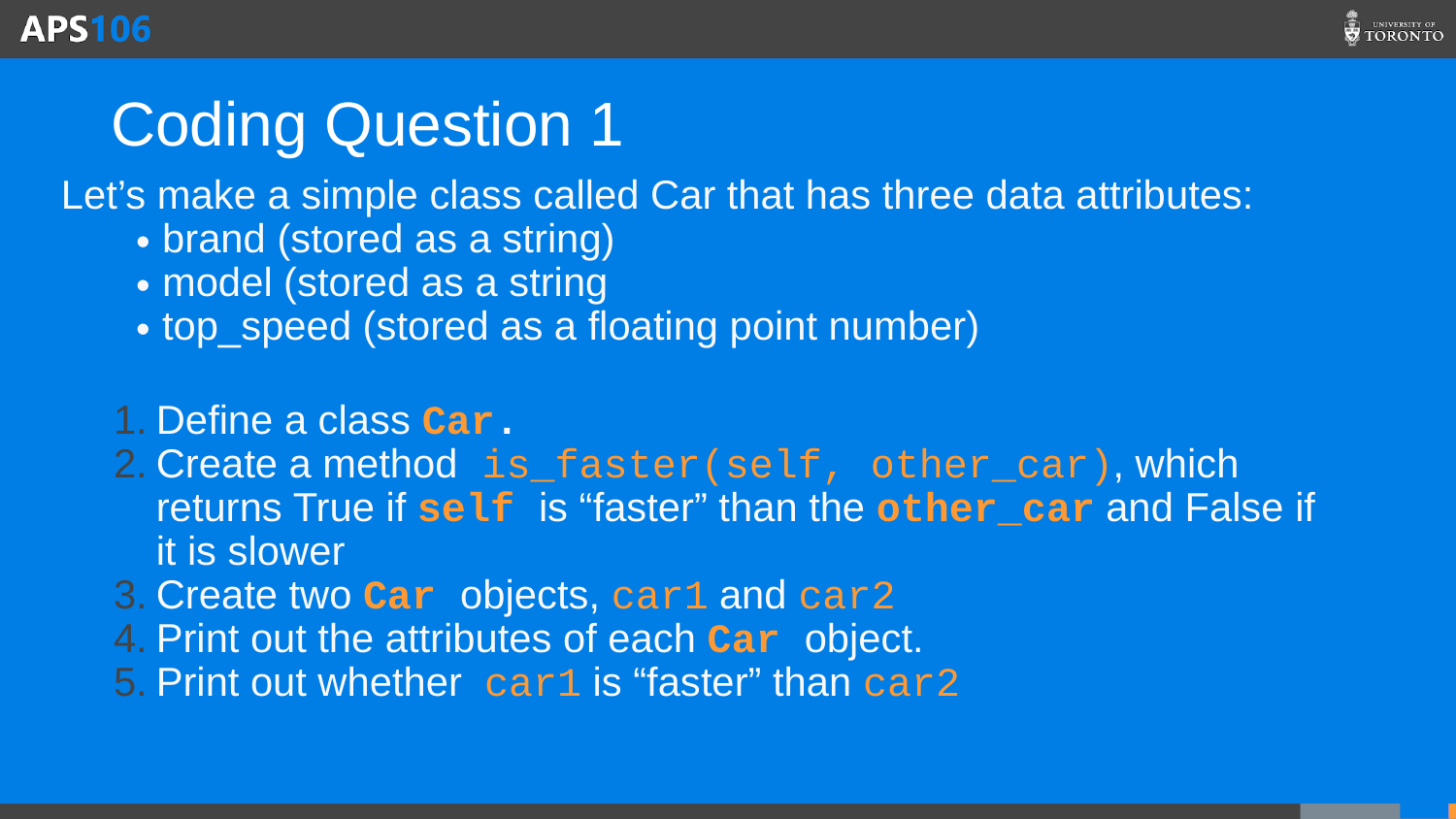

# Coding Question 1
Let’s make a simple class called Car that has three data attributes:
brand (stored as a string)
model (stored as a string
top_speed (stored as a floating point number)

Define a class Car.
Create a method is_faster(self, other_car), which returns True if self is “faster” than the other_car and False if it is slower
Create two Car objects, car1 and car2
Print out the attributes of each Car object.
Print out whether  car1 is “faster” than car2